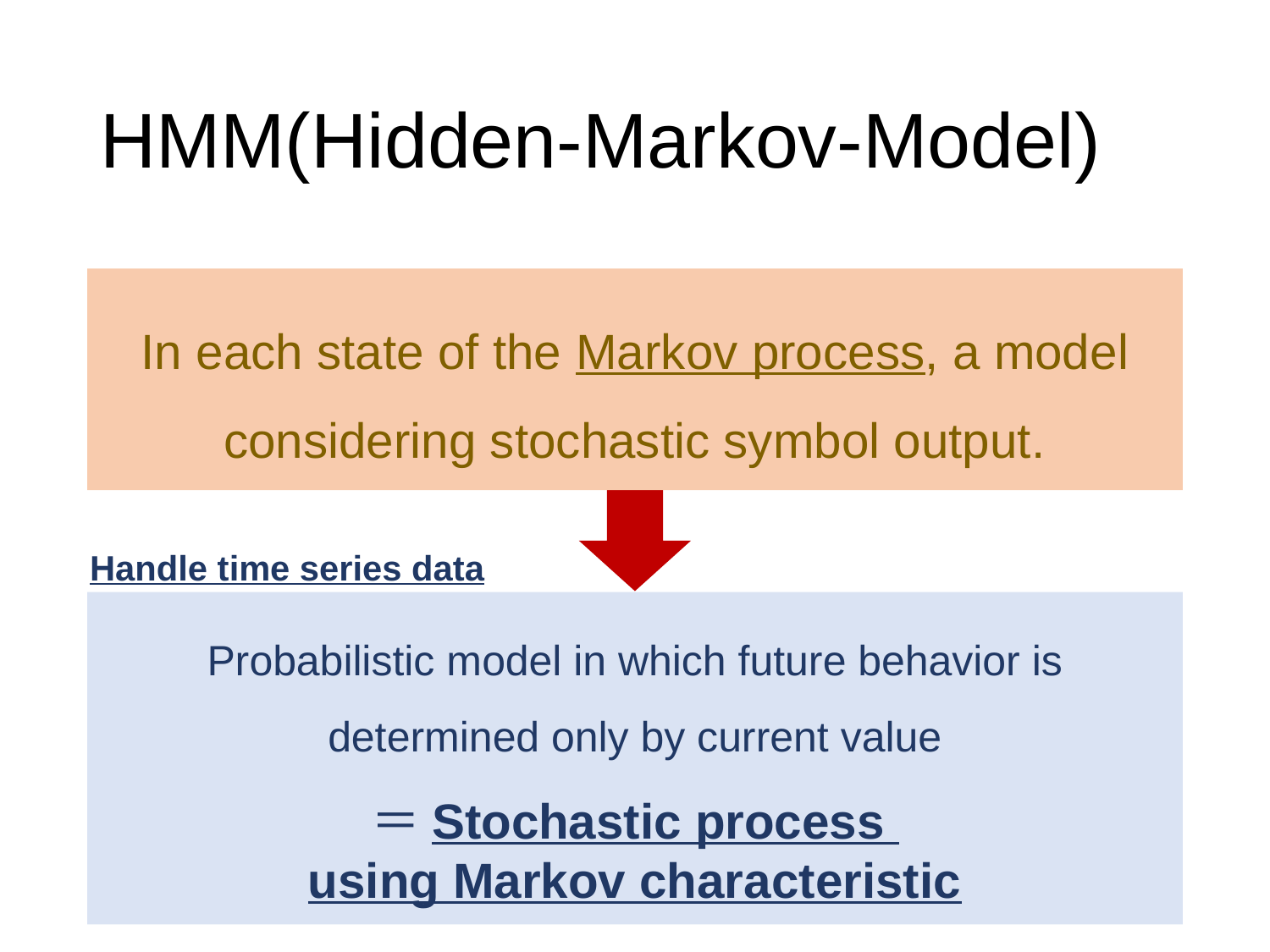

# HMM(Hidden-Markov-Model)
In each state of the Markov process, a model considering stochastic symbol output.

Handle time series data
Probabilistic model in which future behavior is determined only by current value
＝Stochastic process
using Markov characteristic
2